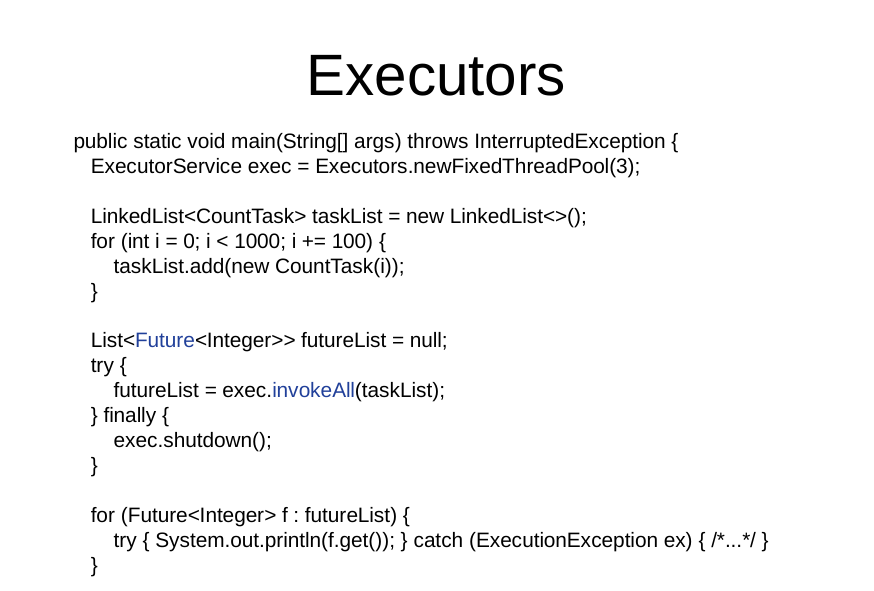

Executors
     public static void main(String[] args) throws InterruptedException {
        ExecutorService exec = Executors.newFixedThreadPool(3);

        LinkedList<CountTask> taskList = new LinkedList<>();
        for (int i = 0; i < 1000; i += 100) {
            taskList.add(new CountTask(i));
        }

        List<Future<Integer>> futureList = null;
        try {
            futureList = exec.invokeAll(taskList);
        } finally {
            exec.shutdown();
        }

        for (Future<Integer> f : futureList) {
            try { System.out.println(f.get()); } catch (ExecutionException ex) { /*...*/ }
        }